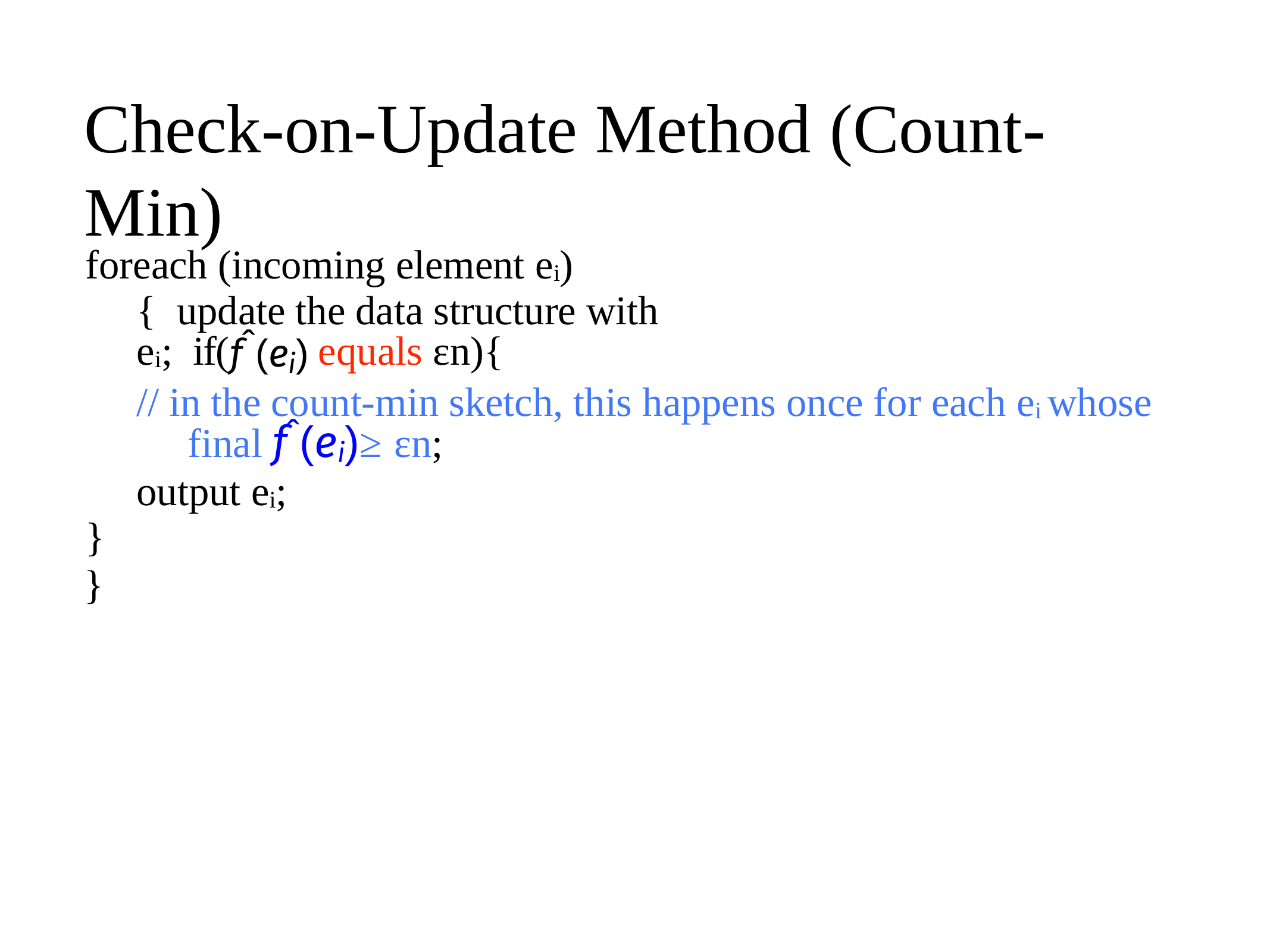

# Check-on-Update Method	(Count-Min)
foreach (incoming element ei){  update the data structure with ei;  if(fˆ(ei) equals εn){
// in the count-min sketch, this happens once for each ei whose  final fˆ(ei)≥ εn;
output ei;
}
}